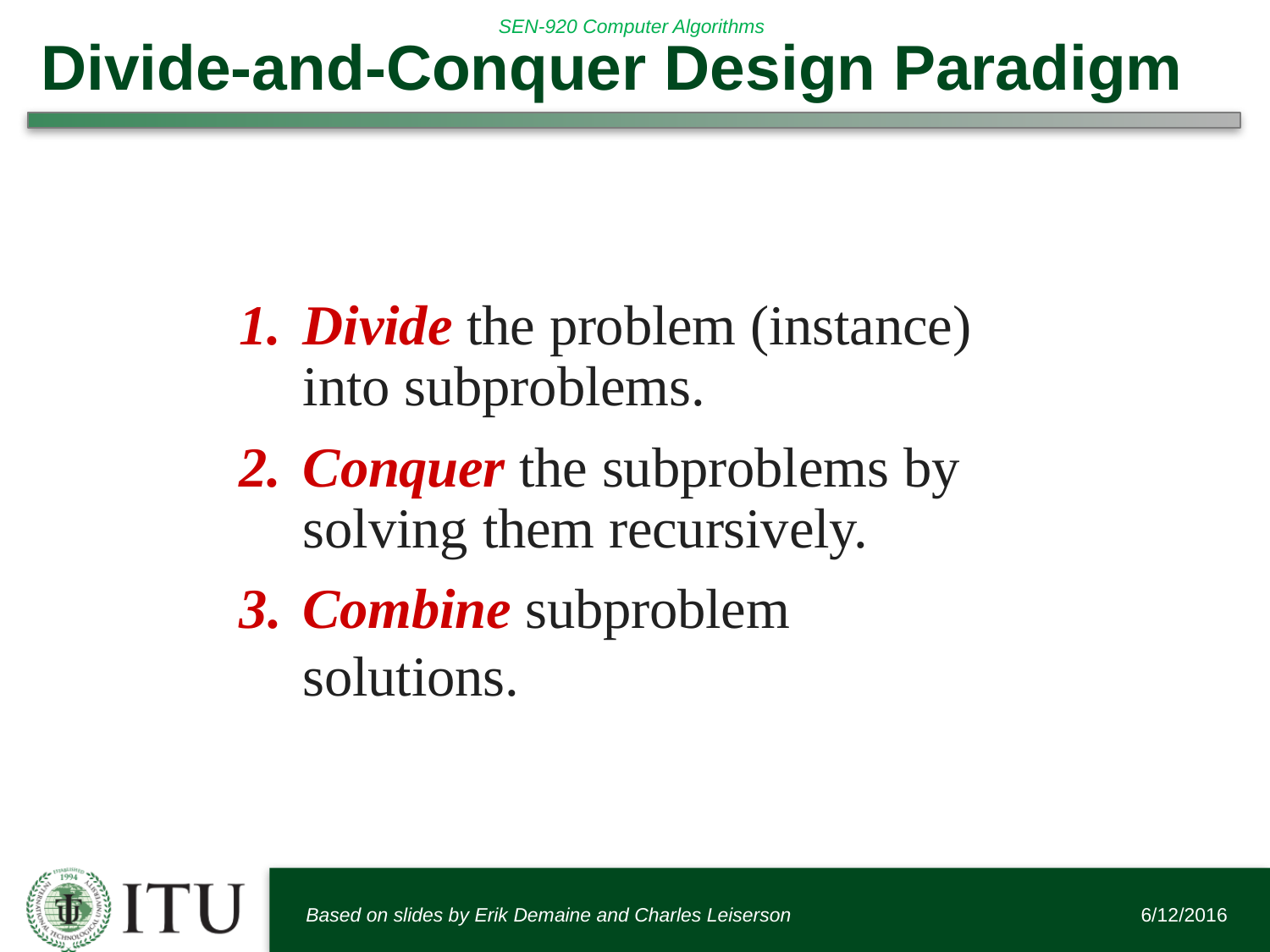

# Divide-and-Conquer Design Paradigm

Divide the problem (instance) into subproblems.
Conquer the subproblems by solving them recursively.
Combine subproblem solutions.
Based on slides by Erik Demaine and Charles Leiserson
6/12/2016